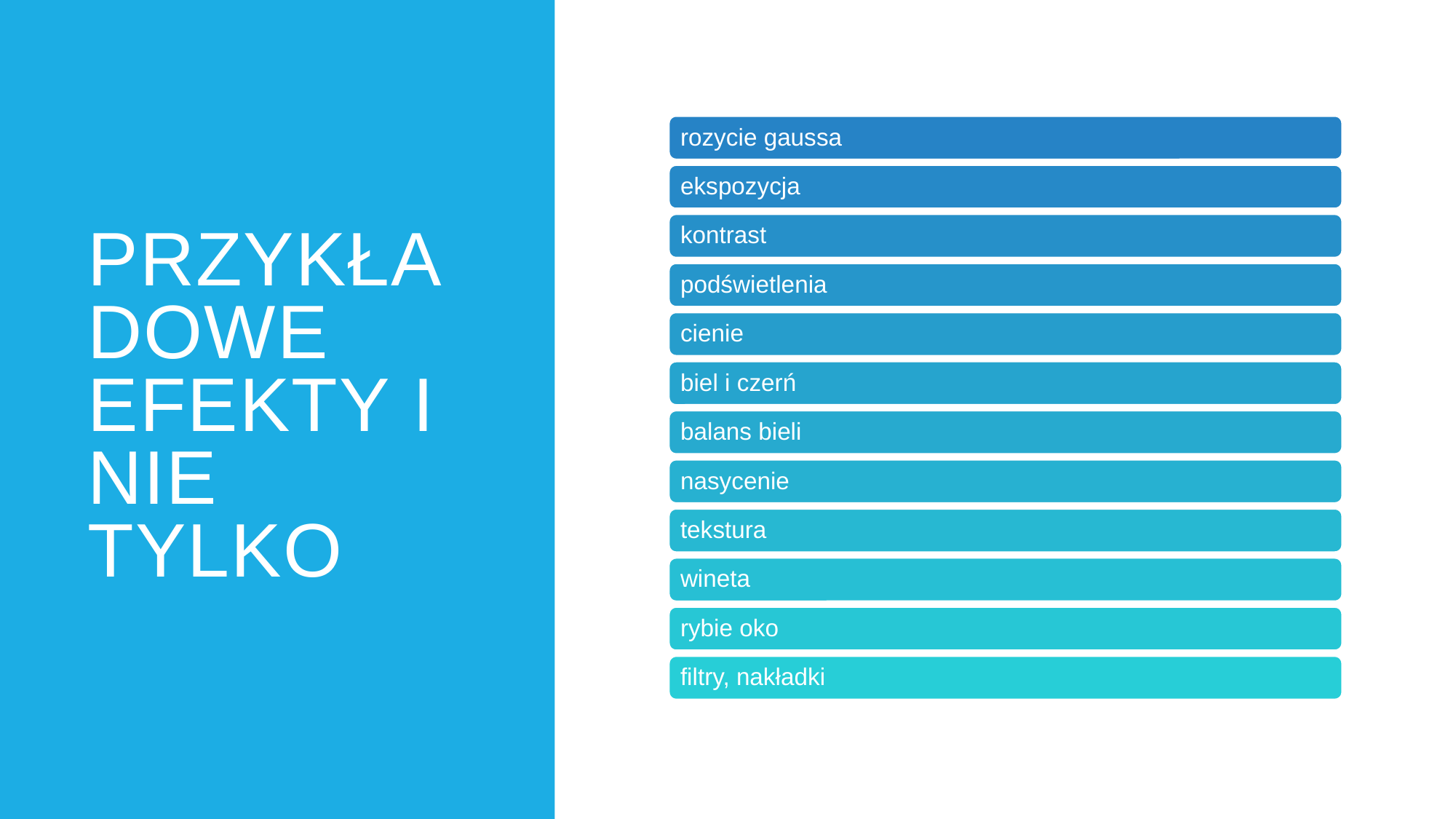

# Przykładowe efekty i nie tylko
rozycie gaussa
ekspozycja
kontrast
podświetlenia
cienie
biel i czerń
balans bieli
nasycenie
tekstura
wineta
rybie oko
filtry, nakładki